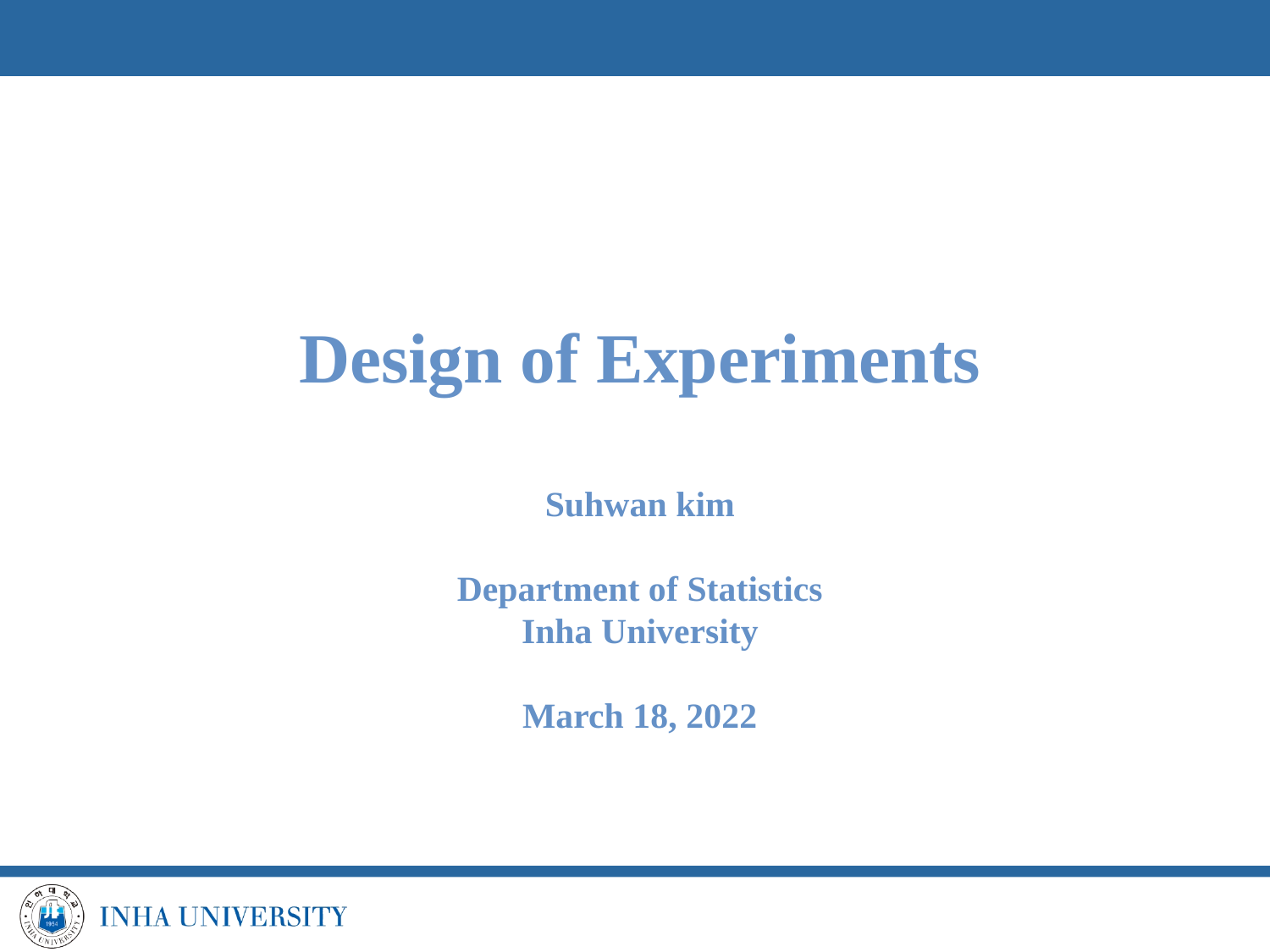

Design of Experiments

Suhwan kim

Department of Statistics
Inha University

March 18, 2022